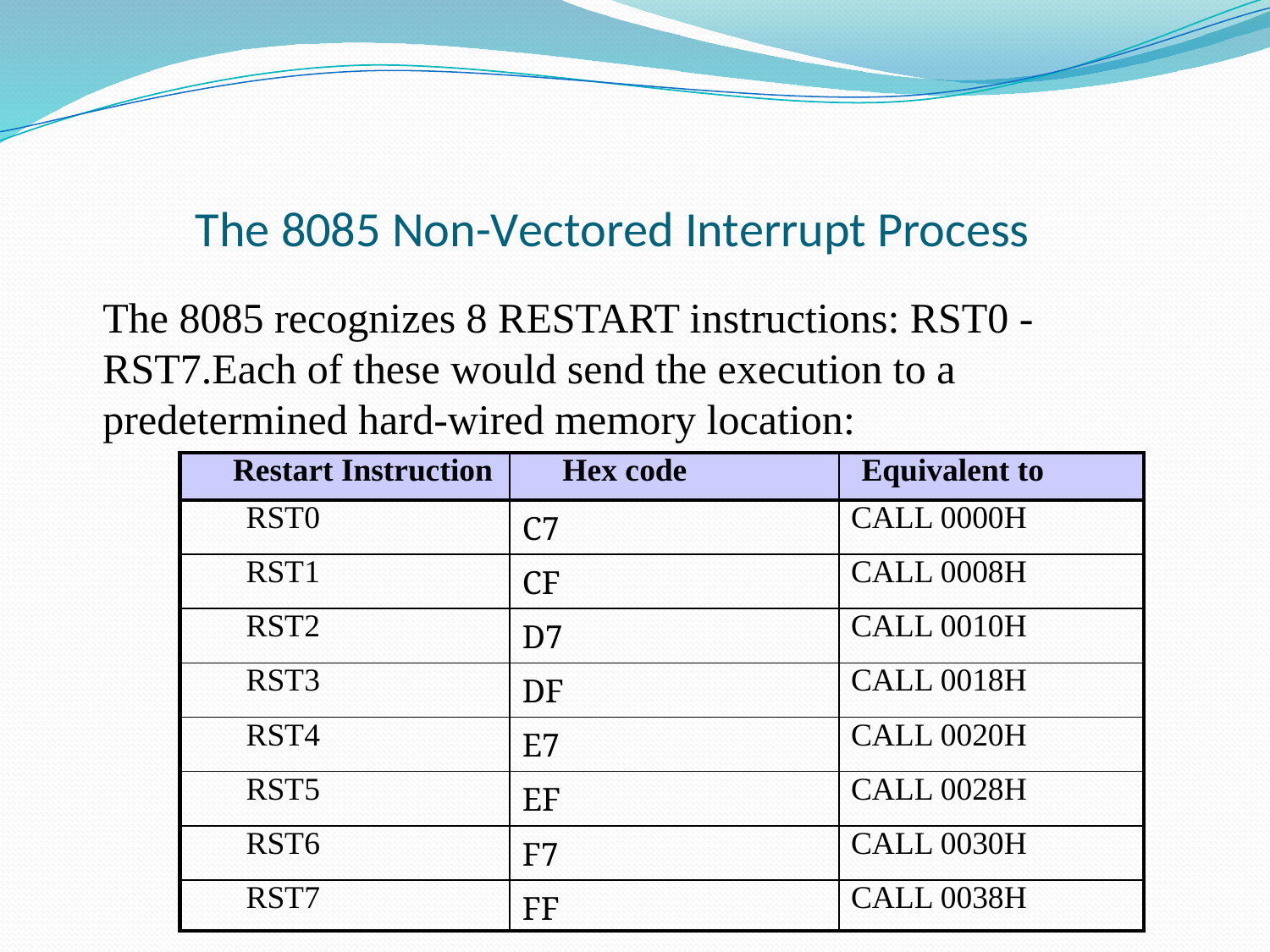

# The 8085 Non-Vectored Interrupt Process
	The 8085 recognizes 8 RESTART instructions: RST0 - RST7.Each of these would send the execution to a predetermined hard-wired memory location:
| Restart Instruction | Hex code | Equivalent to |
| --- | --- | --- |
| RST0 | C7 | CALL 0000H |
| RST1 | CF | CALL 0008H |
| RST2 | D7 | CALL 0010H |
| RST3 | DF | CALL 0018H |
| RST4 | E7 | CALL 0020H |
| RST5 | EF | CALL 0028H |
| RST6 | F7 | CALL 0030H |
| RST7 | FF | CALL 0038H |